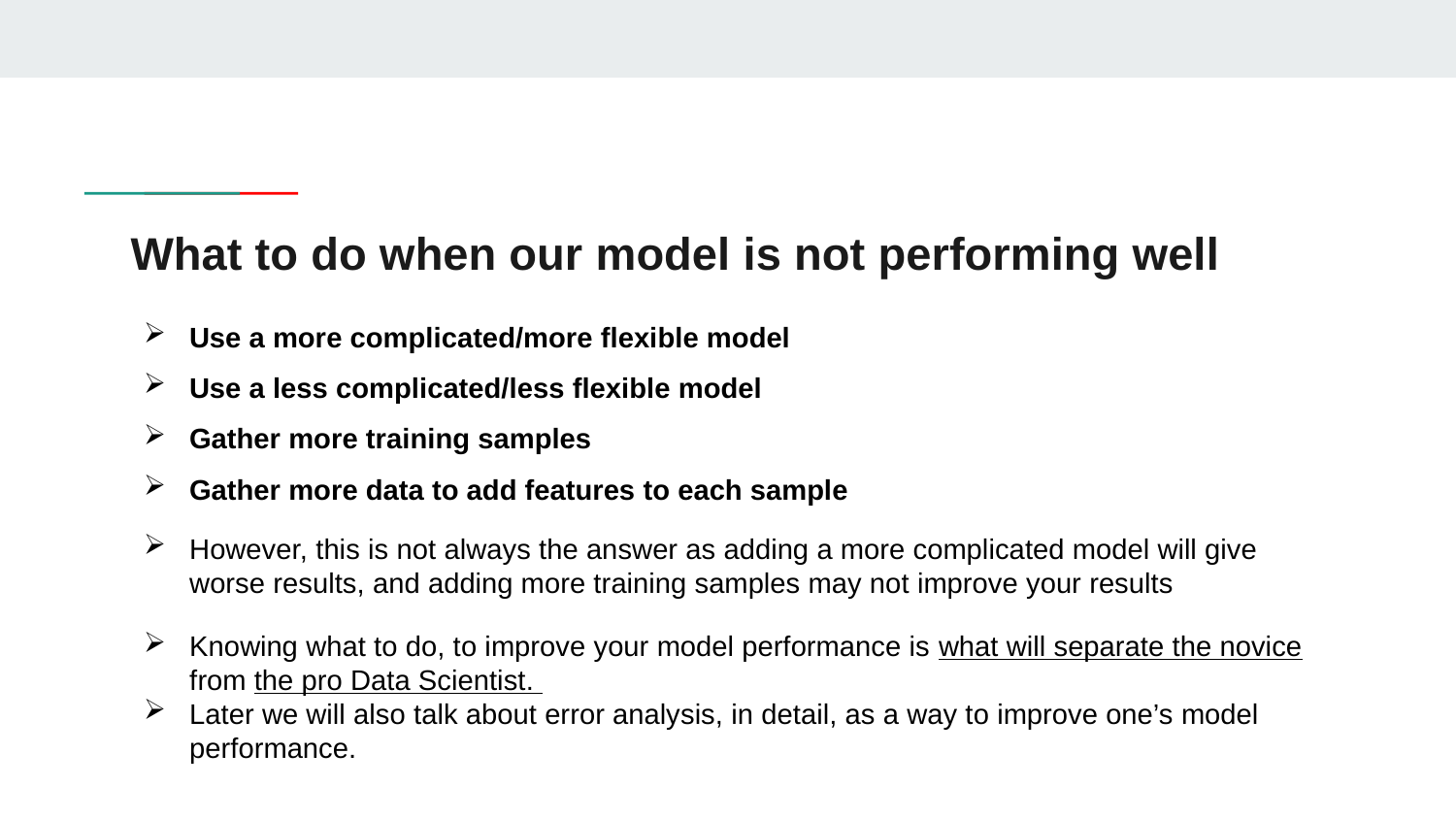

# What to do when our model is not performing well
Use a more complicated/more flexible model
Use a less complicated/less flexible model
Gather more training samples
Gather more data to add features to each sample
However, this is not always the answer as adding a more complicated model will give worse results, and adding more training samples may not improve your results
Knowing what to do, to improve your model performance is what will separate the novice from the pro Data Scientist.
Later we will also talk about error analysis, in detail, as a way to improve one’s model performance.